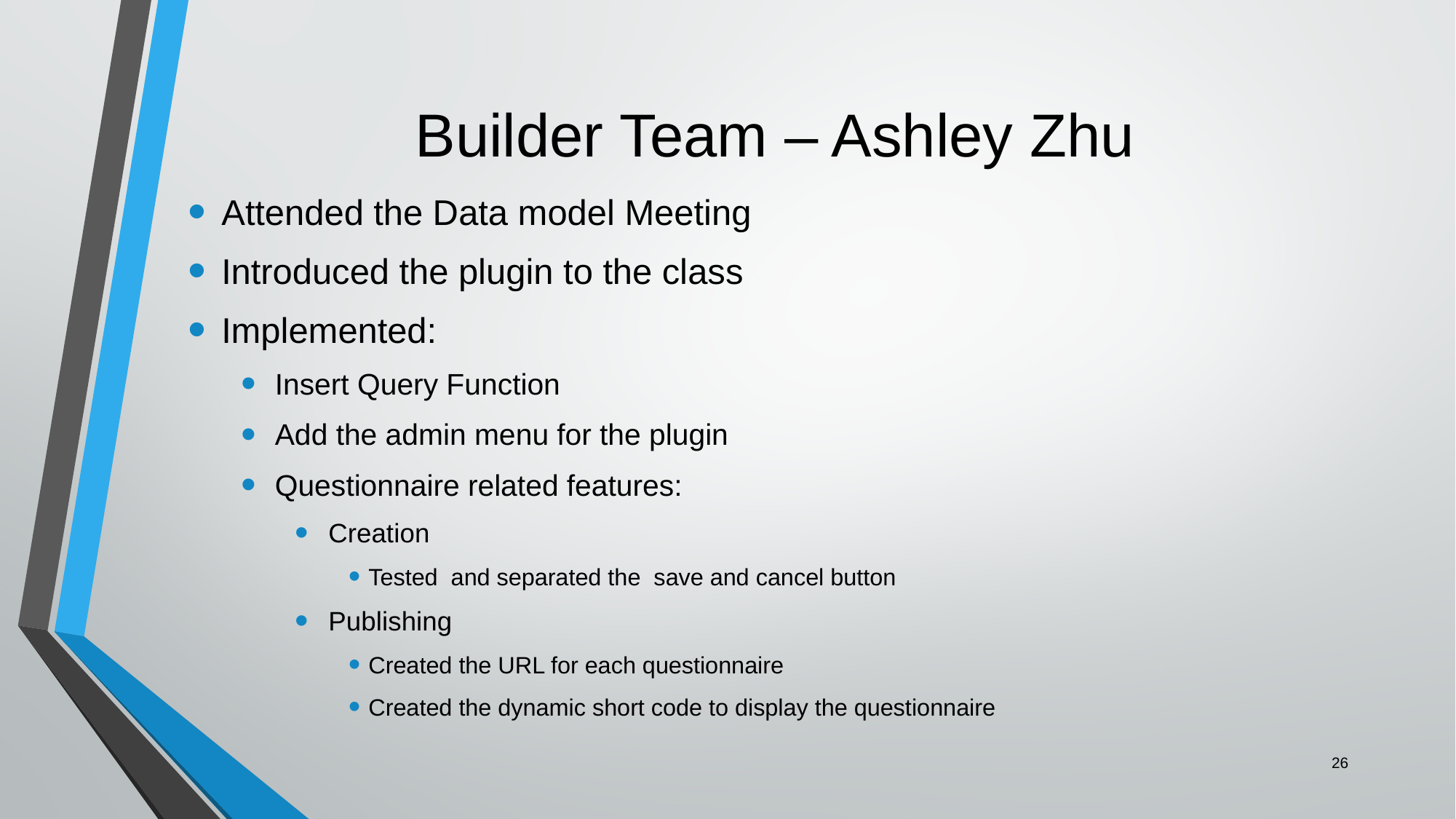

# Builder Team – Ashley Zhu
Attended the Data model Meeting
Introduced the plugin to the class
Implemented:
Insert Query Function
Add the admin menu for the plugin
Questionnaire related features:
Creation
Tested  and separated the  save and cancel button
Publishing
Created the URL for each questionnaire
Created the dynamic short code to display the questionnaire
26